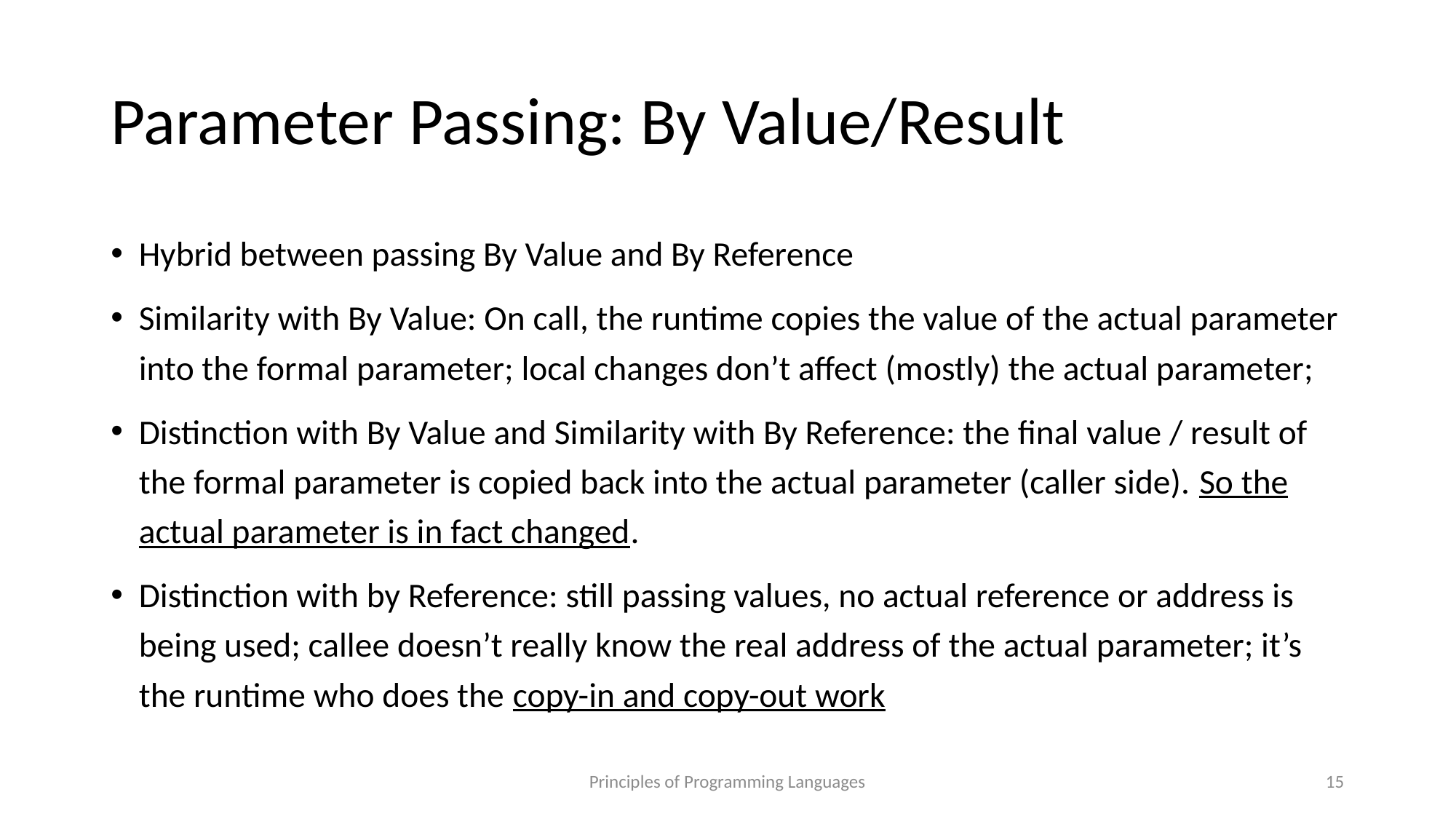

# Parameter Passing: By Value/Result
Hybrid between passing By Value and By Reference
Similarity with By Value: On call, the runtime copies the value of the actual parameter into the formal parameter; local changes don’t affect (mostly) the actual parameter;
Distinction with By Value and Similarity with By Reference: the final value / result of the formal parameter is copied back into the actual parameter (caller side). So the actual parameter is in fact changed.
Distinction with by Reference: still passing values, no actual reference or address is being used; callee doesn’t really know the real address of the actual parameter; it’s the runtime who does the copy-in and copy-out work
Principles of Programming Languages
15